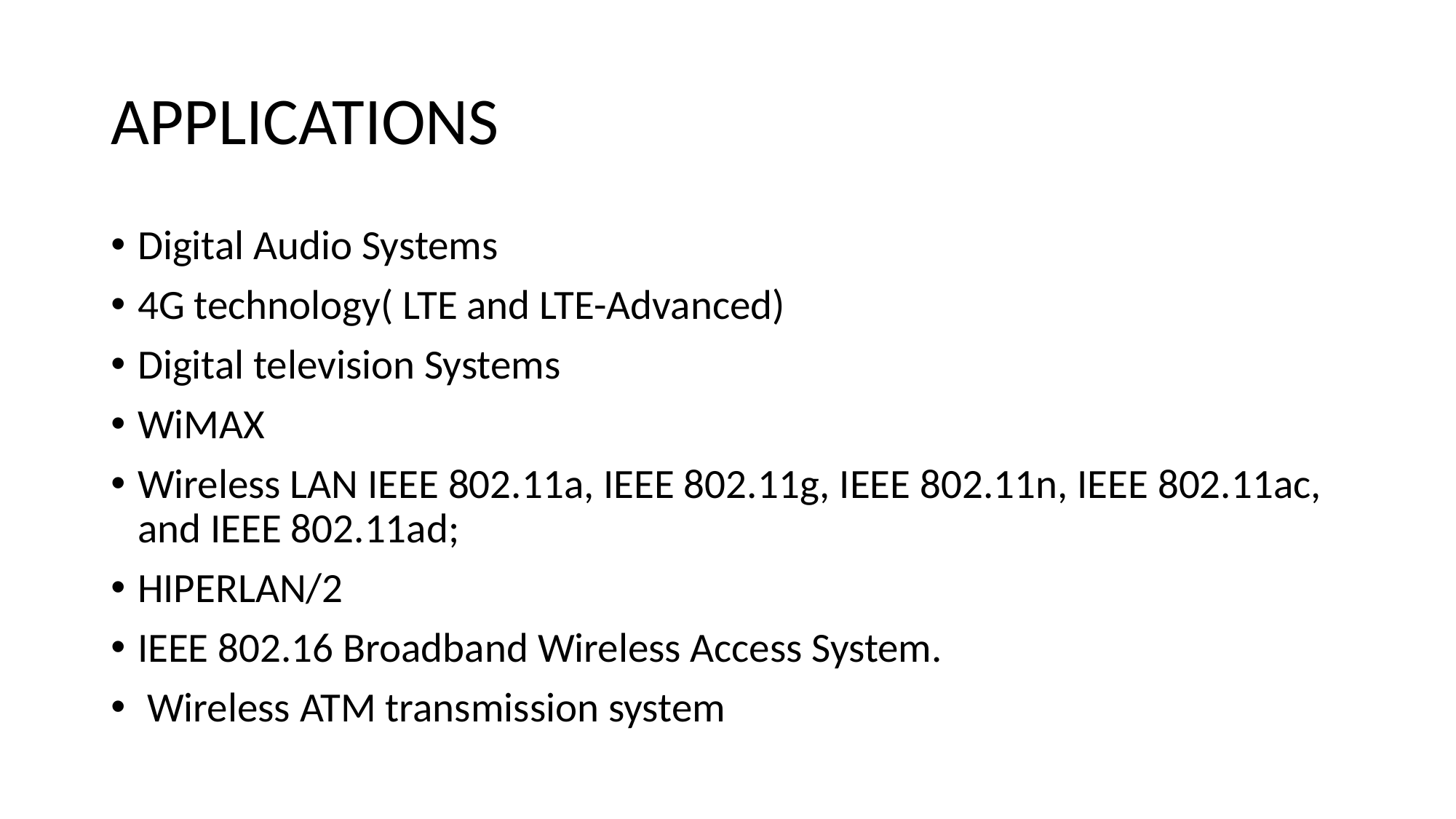

# APPLICATIONS
Digital Audio Systems
4G technology( LTE and LTE-Advanced)
Digital television Systems
WiMAX
Wireless LAN IEEE 802.11a, IEEE 802.11g, IEEE 802.11n, IEEE 802.11ac, and IEEE 802.11ad;
HIPERLAN/2
IEEE 802.16 Broadband Wireless Access System.
 Wireless ATM transmission system